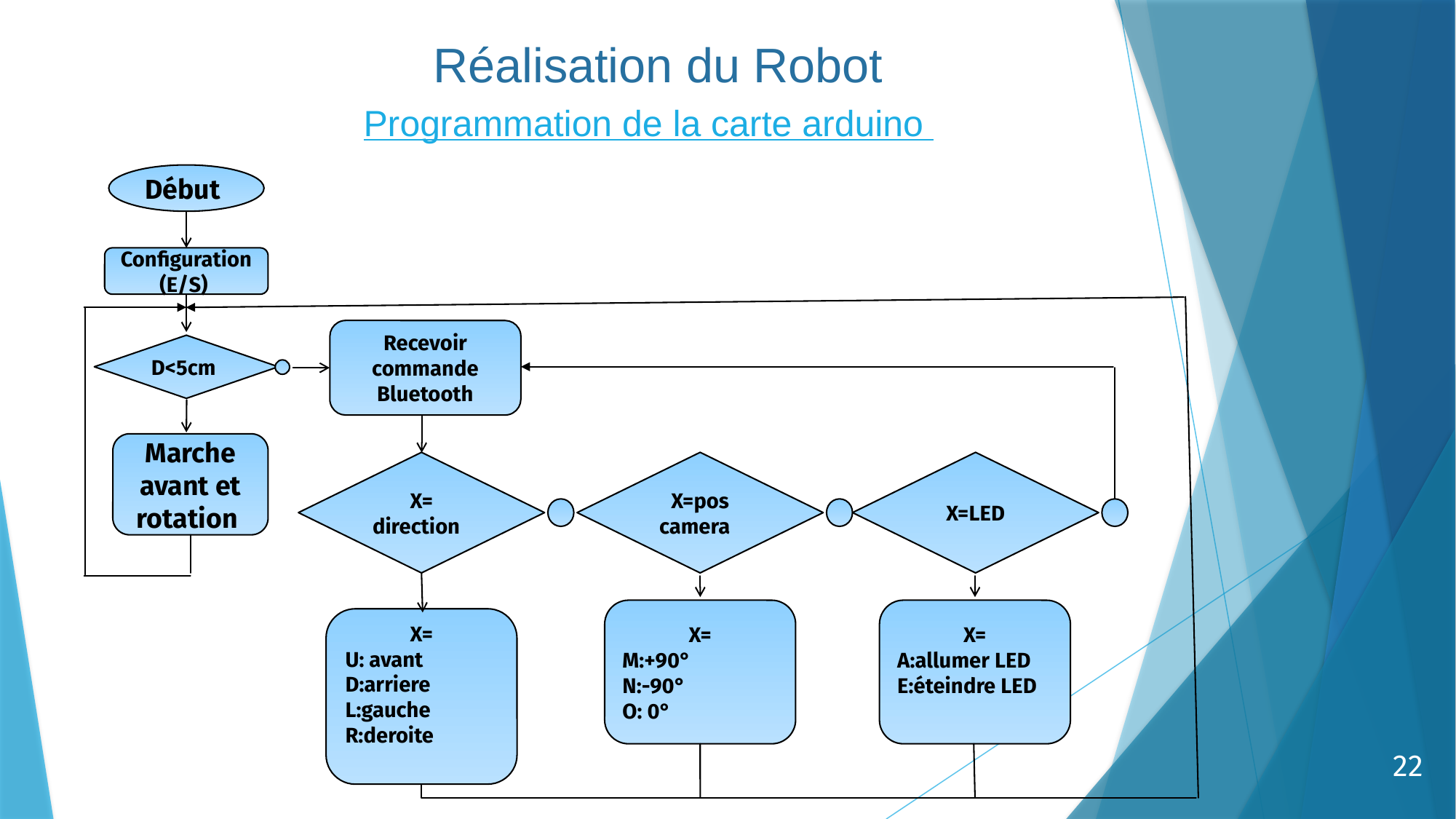

Réalisation du Robot
Programmation de la carte arduino
Début
Configuration (E/S)
D<5cm

Recevoir commande Bluetooth
Marche avant et rotation
X=
direction

X=pos camera

X=LED

X=
U: avant
D:arriere
L:gauche
R:deroite

X=
M:+90°
N:-90°
O: 0°
X=
A:allumer LED
E:éteindre LED
22